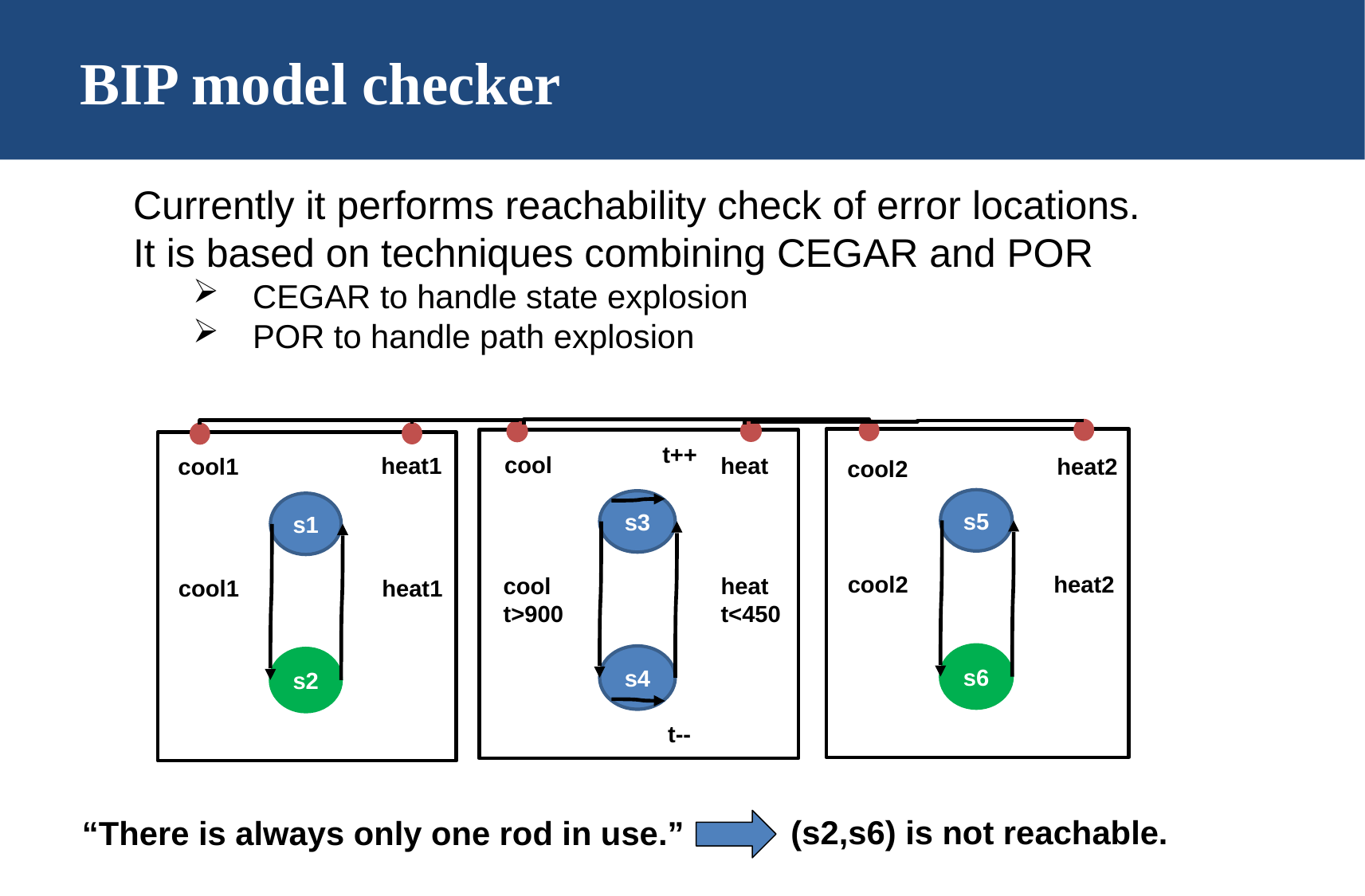

# BIP model checker
Currently it performs reachability check of error locations.
It is based on techniques combining CEGAR and POR
CEGAR to handle state explosion
POR to handle path explosion

s5
cool2
heat2
s6

t++
s3
cool
t>900
heat
t<450
s4
t--

s1
cool1
heat1
s2
cool
heat1
heat
cool1
heat2
cool2
(s2,s6) is not reachable.
“There is always only one rod in use.”